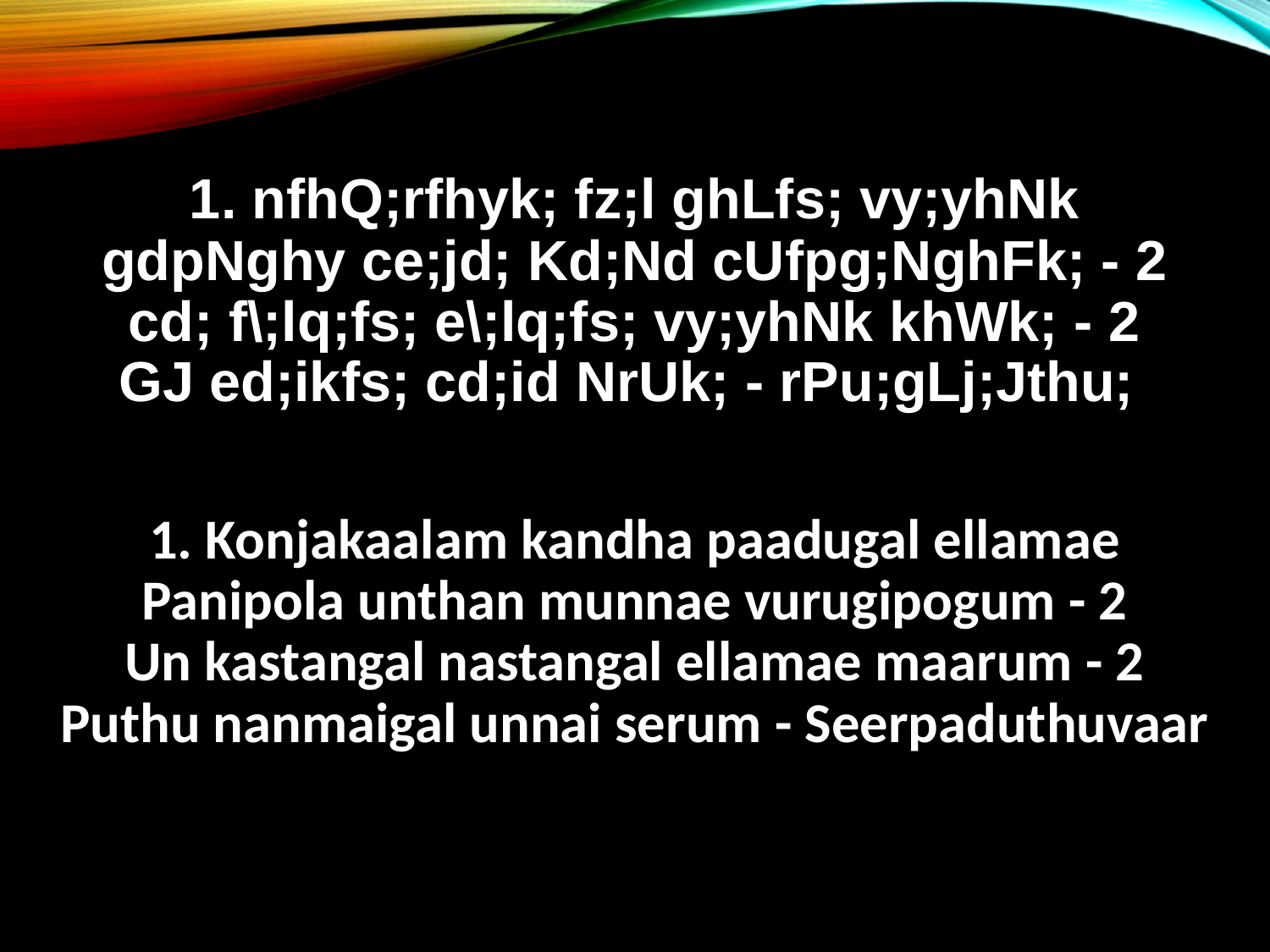

1. nfhQ;rfhyk; fz;l ghLfs; vy;yhNk
gdpNghy ce;jd; Kd;Nd cUfpg;NghFk; - 2
cd; f\;lq;fs; e\;lq;fs; vy;yhNk khWk; - 2
GJ ed;ikfs; cd;id NrUk; - rPu;gLj;Jthu;

1. Konjakaalam kandha paadugal ellamae
Panipola unthan munnae vurugipogum - 2
Un kastangal nastangal ellamae maarum - 2
Puthu nanmaigal unnai serum - Seerpaduthuvaar